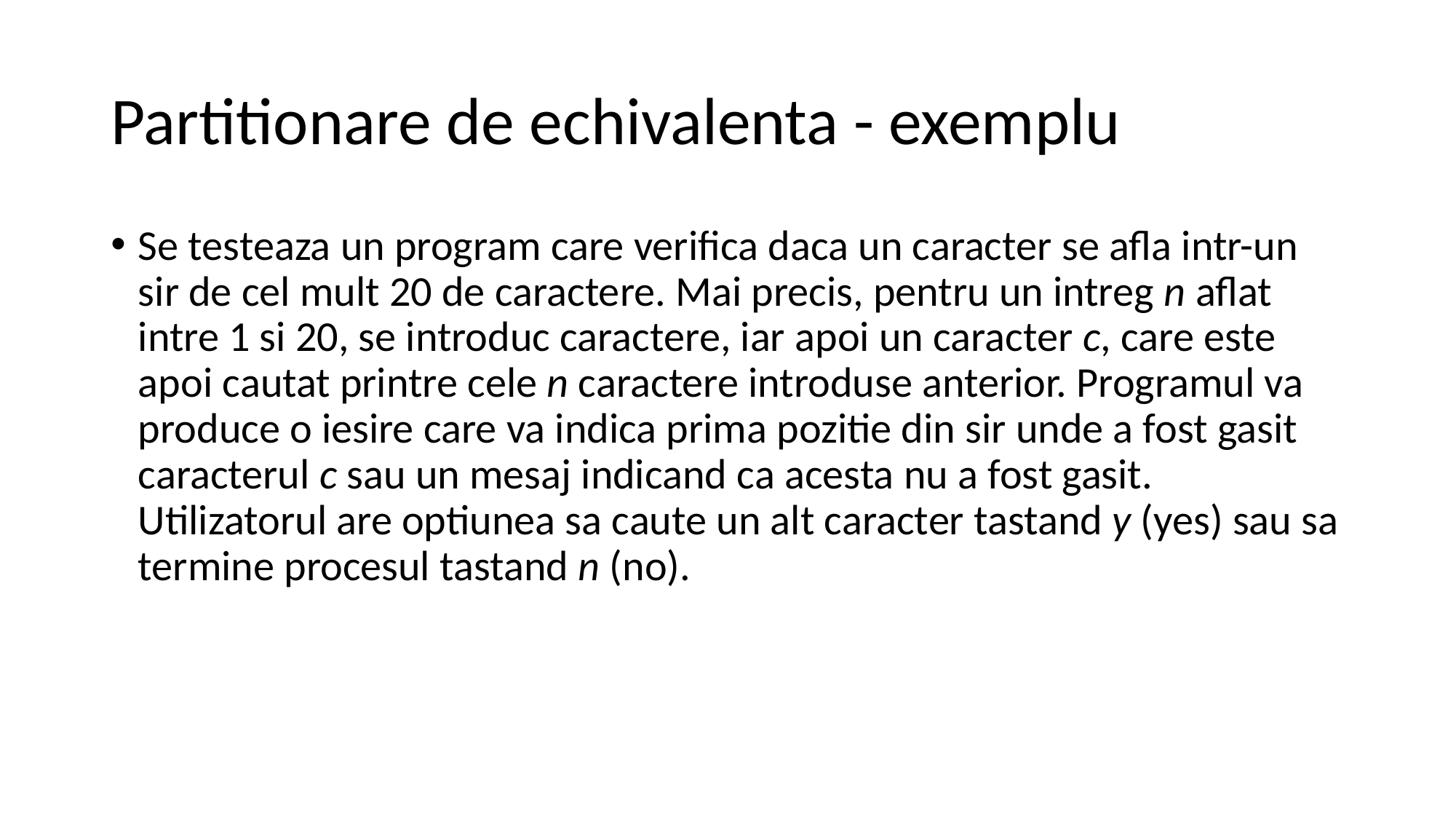

# Partitionare de echivalenta - exemplu
Se testeaza un program care verifica daca un caracter se afla intr-un sir de cel mult 20 de caractere. Mai precis, pentru un intreg n aflat intre 1 si 20, se introduc caractere, iar apoi un caracter c, care este apoi cautat printre cele n caractere introduse anterior. Programul va produce o iesire care va indica prima pozitie din sir unde a fost gasit caracterul c sau un mesaj indicand ca acesta nu a fost gasit. Utilizatorul are optiunea sa caute un alt caracter tastand y (yes) sau sa termine procesul tastand n (no).